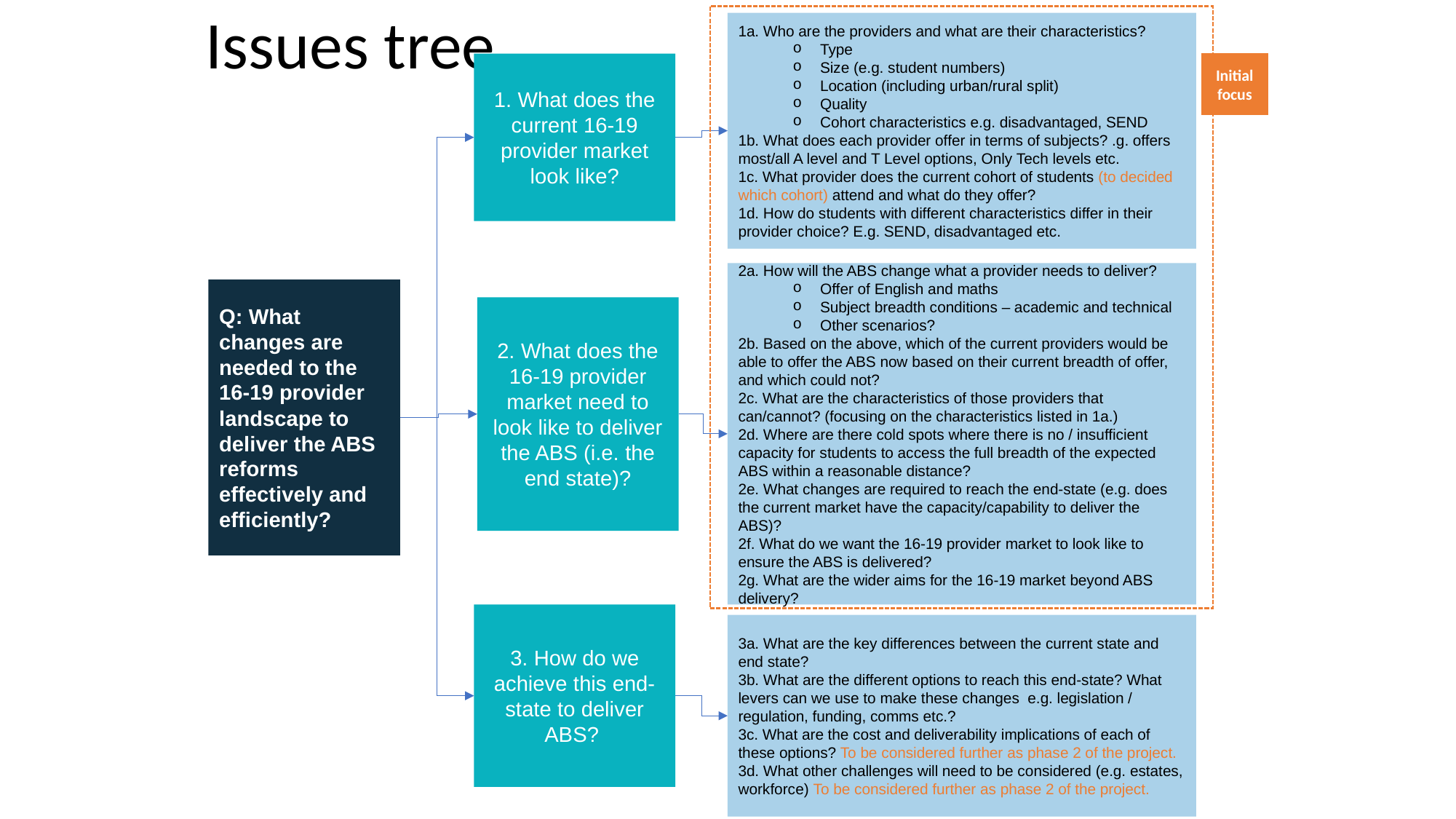

# Issues tree

1a. Who are the providers and what are their characteristics?
Type
Size (e.g. student numbers)
Location (including urban/rural split)
Quality
Cohort characteristics e.g. disadvantaged, SEND
1b. What does each provider offer in terms of subjects? .g. offers most/all A level and T Level options, Only Tech levels etc.
1c. What provider does the current cohort of students (to decided which cohort) attend and what do they offer?
1d. How do students with different characteristics differ in their provider choice? E.g. SEND, disadvantaged etc.
1. What does the current 16-19 provider market look like?
Initial focus

2a. How will the ABS change what a provider needs to deliver?
Offer of English and maths
Subject breadth conditions – academic and technical
Other scenarios?
2b. Based on the above, which of the current providers would be able to offer the ABS now based on their current breadth of offer, and which could not?
2c. What are the characteristics of those providers that can/cannot? (focusing on the characteristics listed in 1a.)
2d. Where are there cold spots where there is no / insufficient capacity for students to access the full breadth of the expected ABS within a reasonable distance?
2e. What changes are required to reach the end-state (e.g. does the current market have the capacity/capability to deliver the ABS)?
2f. What do we want the 16-19 provider market to look like to ensure the ABS is delivered?
2g. What are the wider aims for the 16-19 market beyond ABS delivery?
Q: What changes are needed to the 16-19 provider landscape to deliver the ABS reforms effectively and efficiently?
2. What does the 16-19 provider market need to look like to deliver the ABS (i.e. the end state)?
3. How do we achieve this end-state to deliver ABS?
3a. What are the key differences between the current state and end state? ​
3b. What are the different options to reach this end-state? What levers can we use to make these changes ​ e.g. legislation / regulation, funding, comms etc.?
3c. What are the cost and deliverability implications of each of these options? To be considered further as phase 2 of the project.
3d. What other challenges will need to be considered (e.g. estates, workforce) To be considered further as phase 2 of the project.